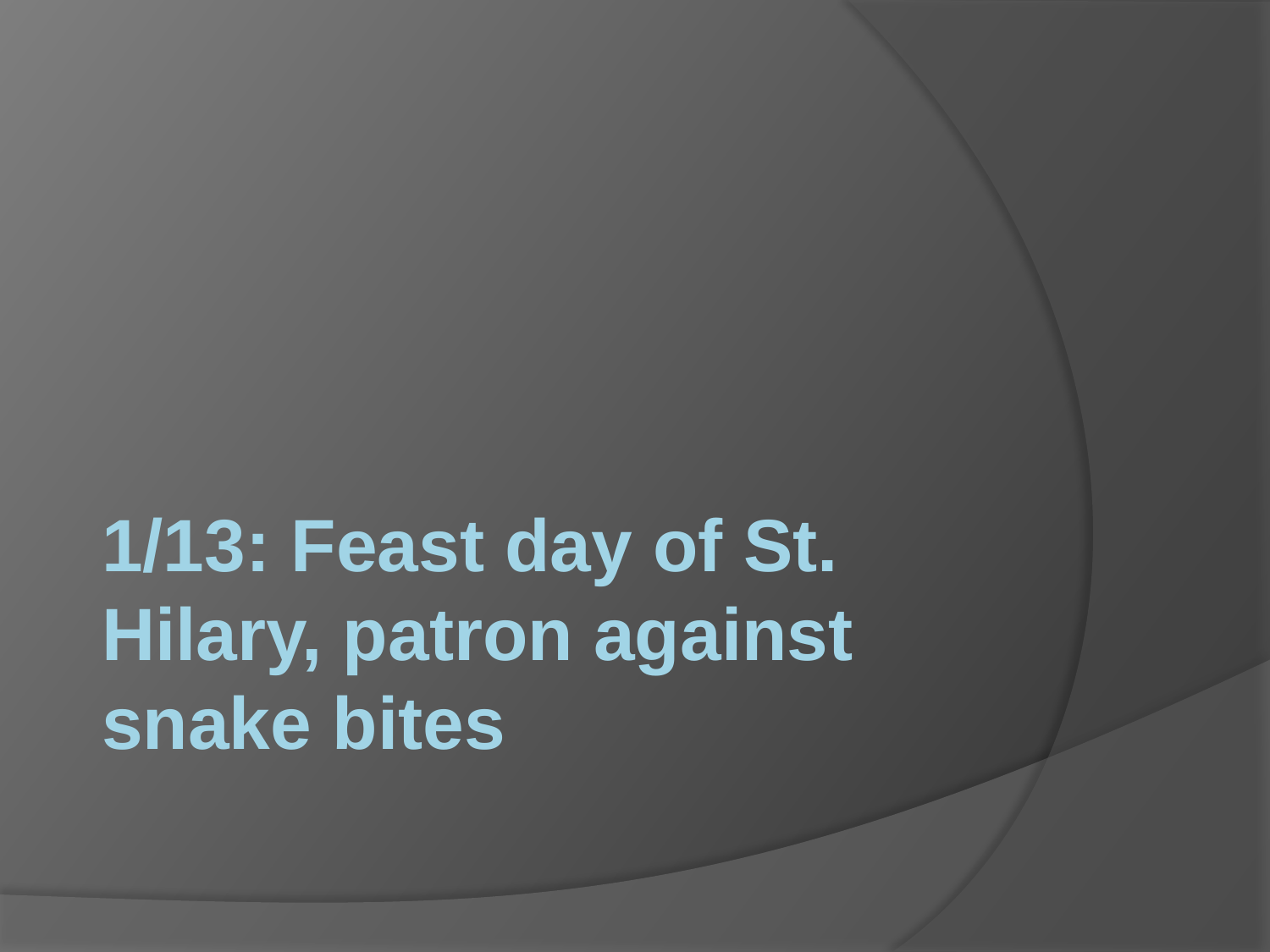

# 1/13: Feast day of St. Hilary, patron against snake bites